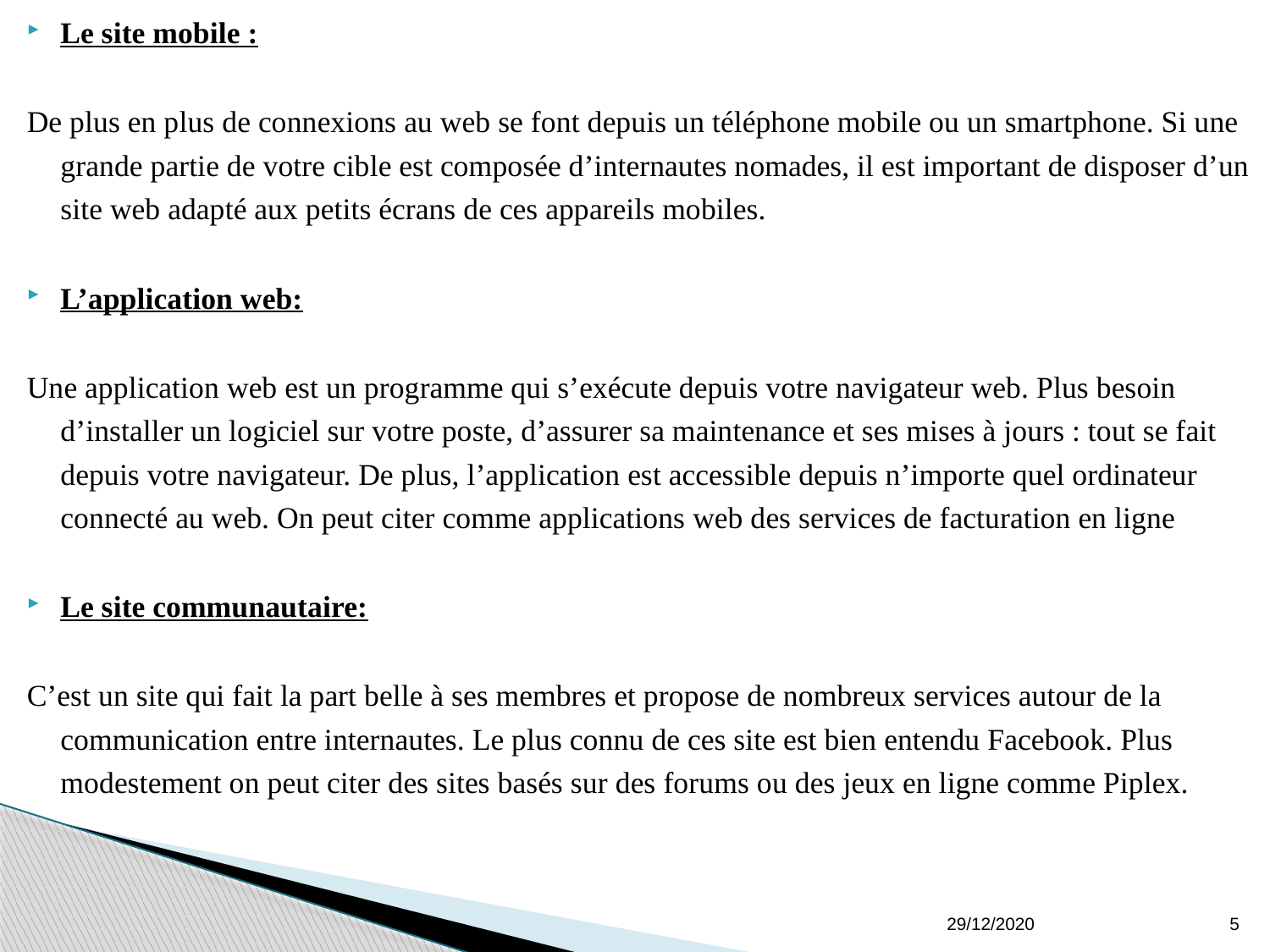

Le site mobile :

De plus en plus de connexions au web se font depuis un téléphone mobile ou un smartphone. Si une grande partie de votre cible est composée d’internautes nomades, il est important de disposer d’un site web adapté aux petits écrans de ces appareils mobiles.

L’application web:

Une application web est un programme qui s’exécute depuis votre navigateur web. Plus besoin d’installer un logiciel sur votre poste, d’assurer sa maintenance et ses mises à jours : tout se fait depuis votre navigateur. De plus, l’application est accessible depuis n’importe quel ordinateur connecté au web. On peut citer comme applications web des services de facturation en ligne

Le site communautaire:

C’est un site qui fait la part belle à ses membres et propose de nombreux services autour de la communication entre internautes. Le plus connu de ces site est bien entendu Facebook. Plus modestement on peut citer des sites basés sur des forums ou des jeux en ligne comme Piplex.

29/12/2020
5